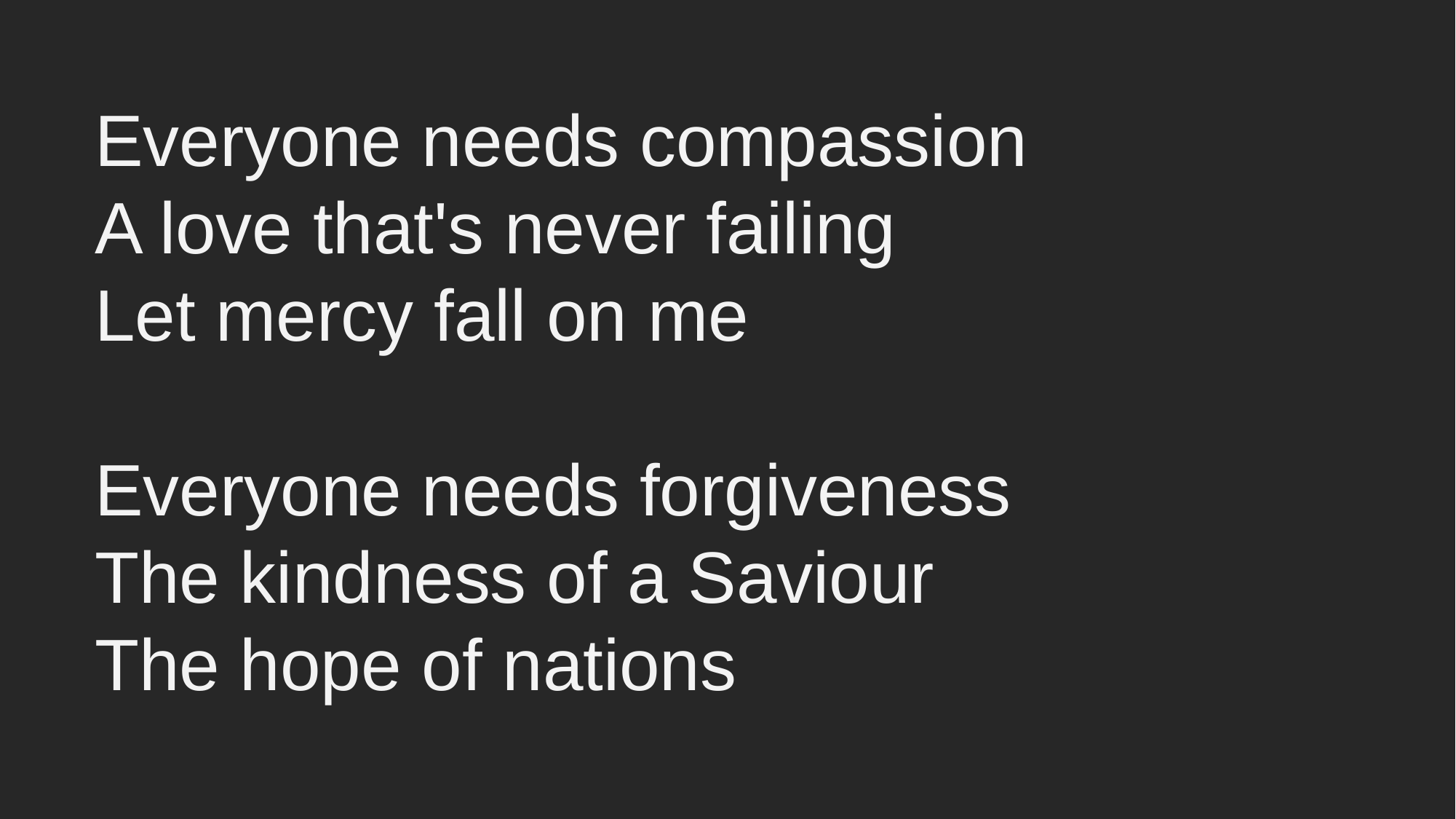

Everyone needs compassion
A love that's never failing
Let mercy fall on me

Everyone needs forgiveness
The kindness of a Saviour
The hope of nations